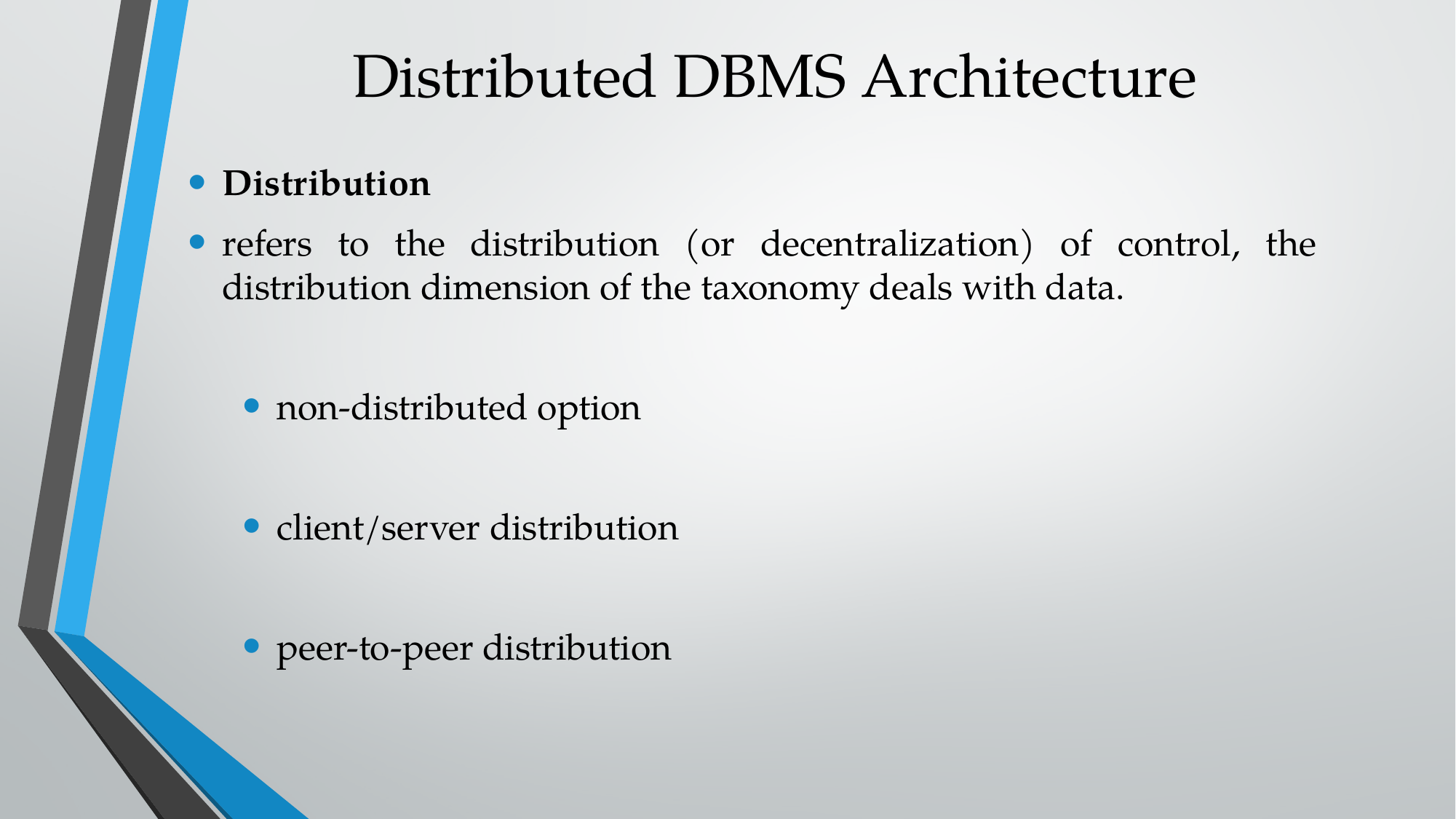

# Distributed DBMS Architecture
Distribution
refers to the distribution (or decentralization) of control, the distribution dimension of the taxonomy deals with data.

non-distributed option

client/server distribution

peer-to-peer distribution